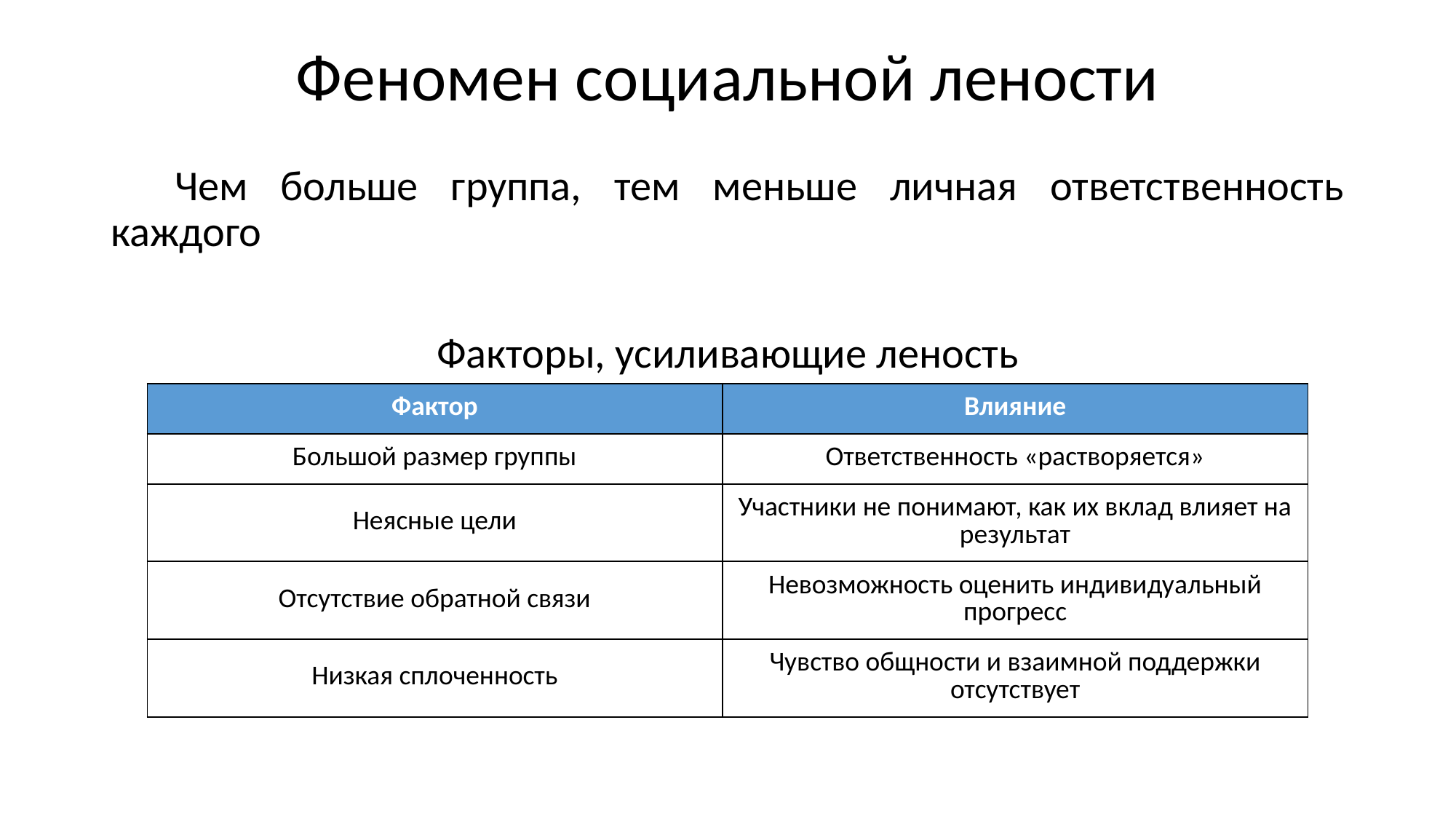

# Феномен социальной лености
Чем больше группа, тем меньше личная ответственность каждого

Факторы, усиливающие леность
| Фактор | Влияние |
| --- | --- |
| Большой размер группы | Ответственность «растворяется» |
| Неясные цели | Участники не понимают, как их вклад влияет на результат |
| Отсутствие обратной связи | Невозможность оценить индивидуальный прогресс |
| Низкая сплоченность | Чувство общности и взаимной поддержки отсутствует |